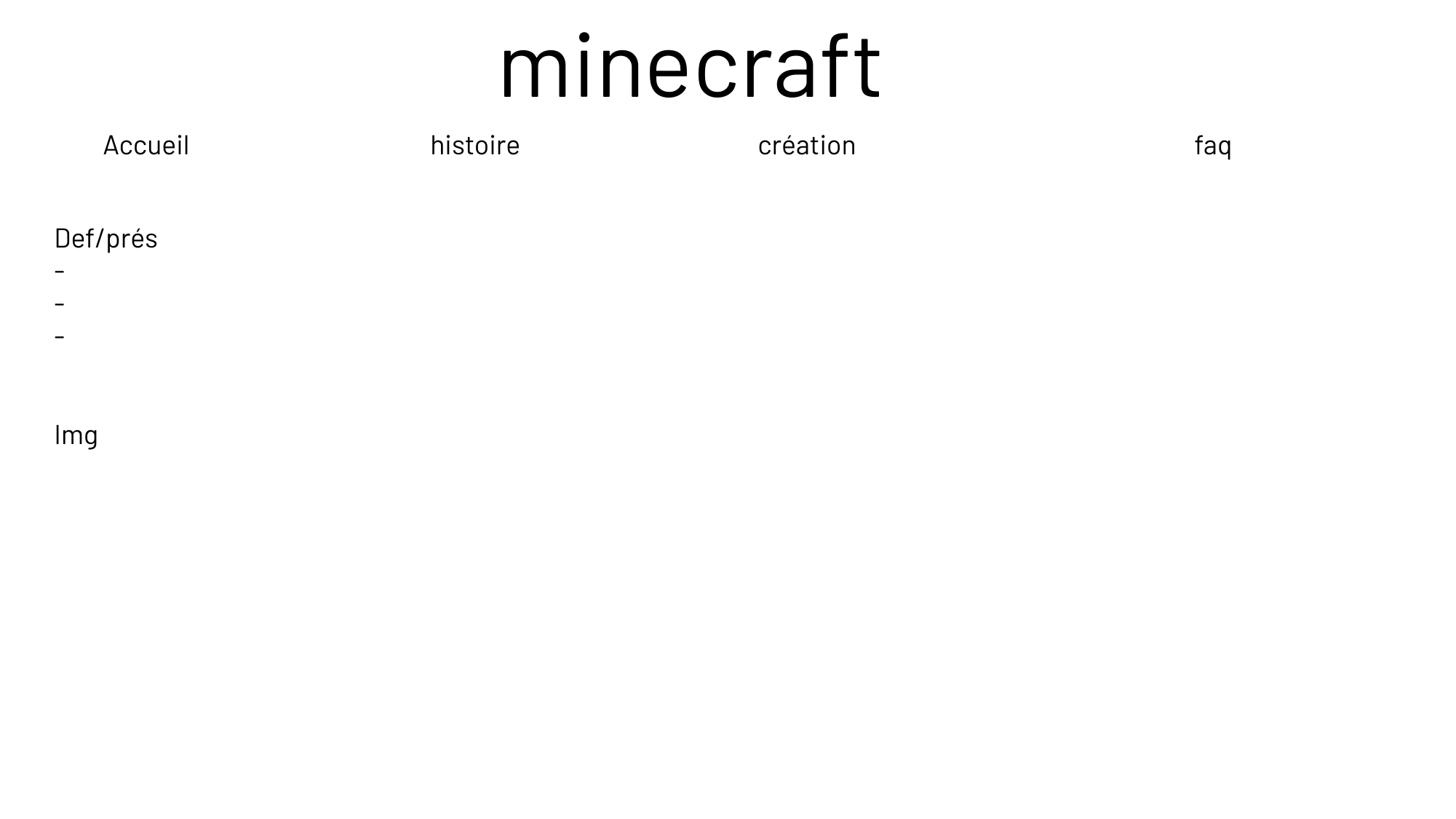

# minecraft
Accueil 			histoire			création				faq
Def/prés
-
-
-

Img